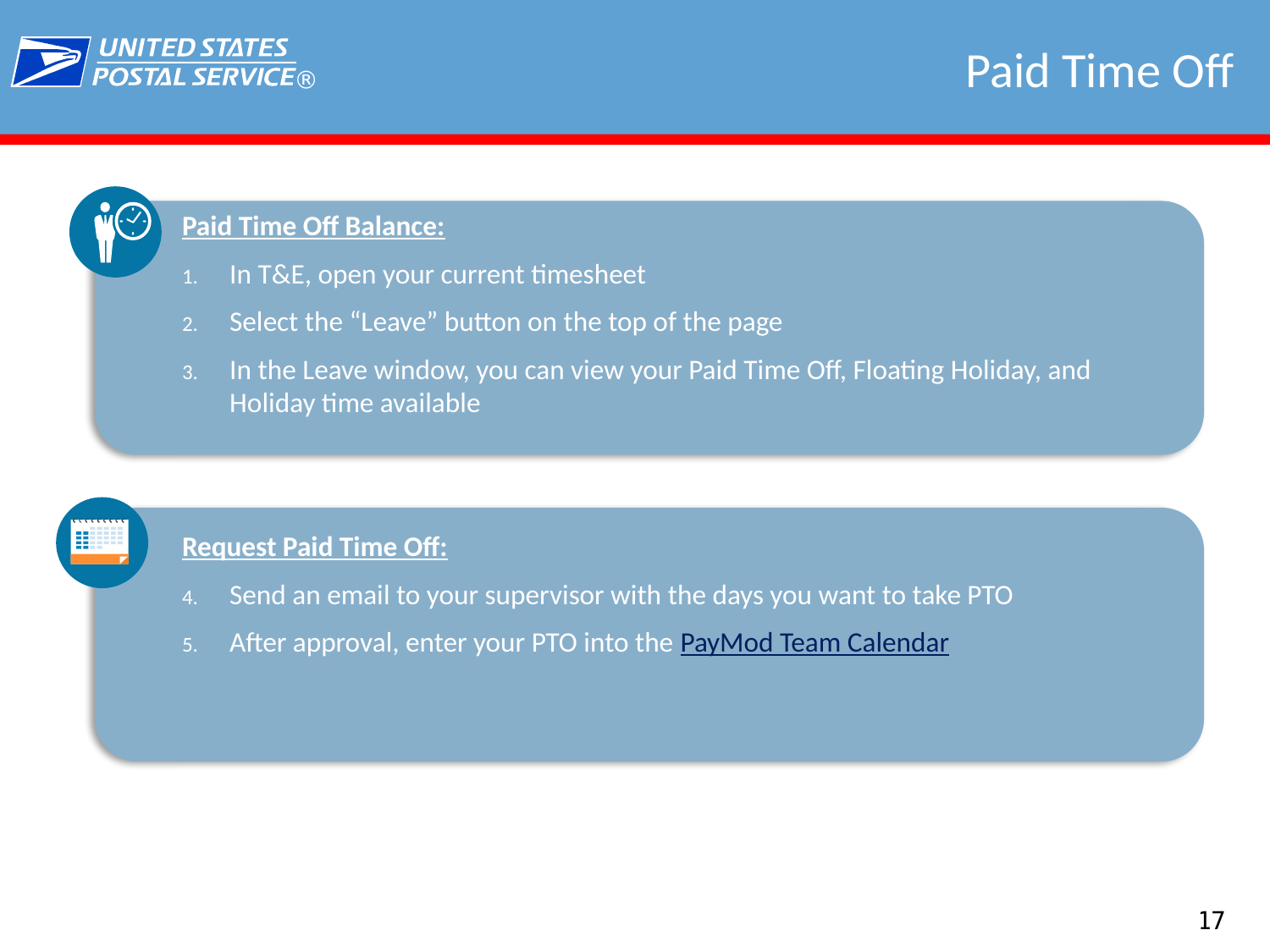

# Paid Time Off

Paid Time Off Balance:
In T&E, open your current timesheet
Select the “Leave” button on the top of the page
In the Leave window, you can view your Paid Time Off, Floating Holiday, and Holiday time available

Request Paid Time Off:
Send an email to your supervisor with the days you want to take PTO
After approval, enter your PTO into the PayMod Team Calendar